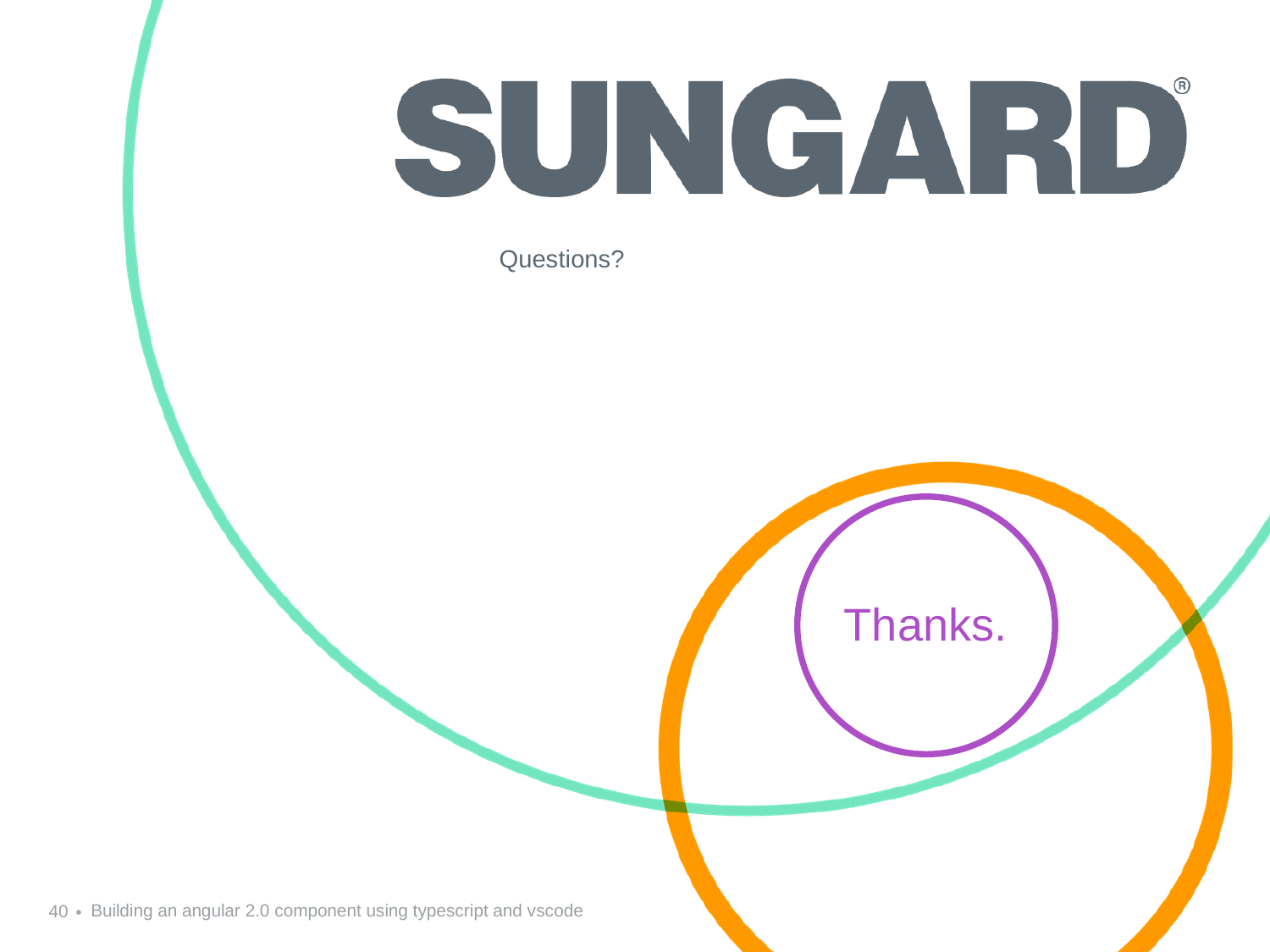

Questions?
Thanks.
40
Building an angular 2.0 component using typescript and vscode